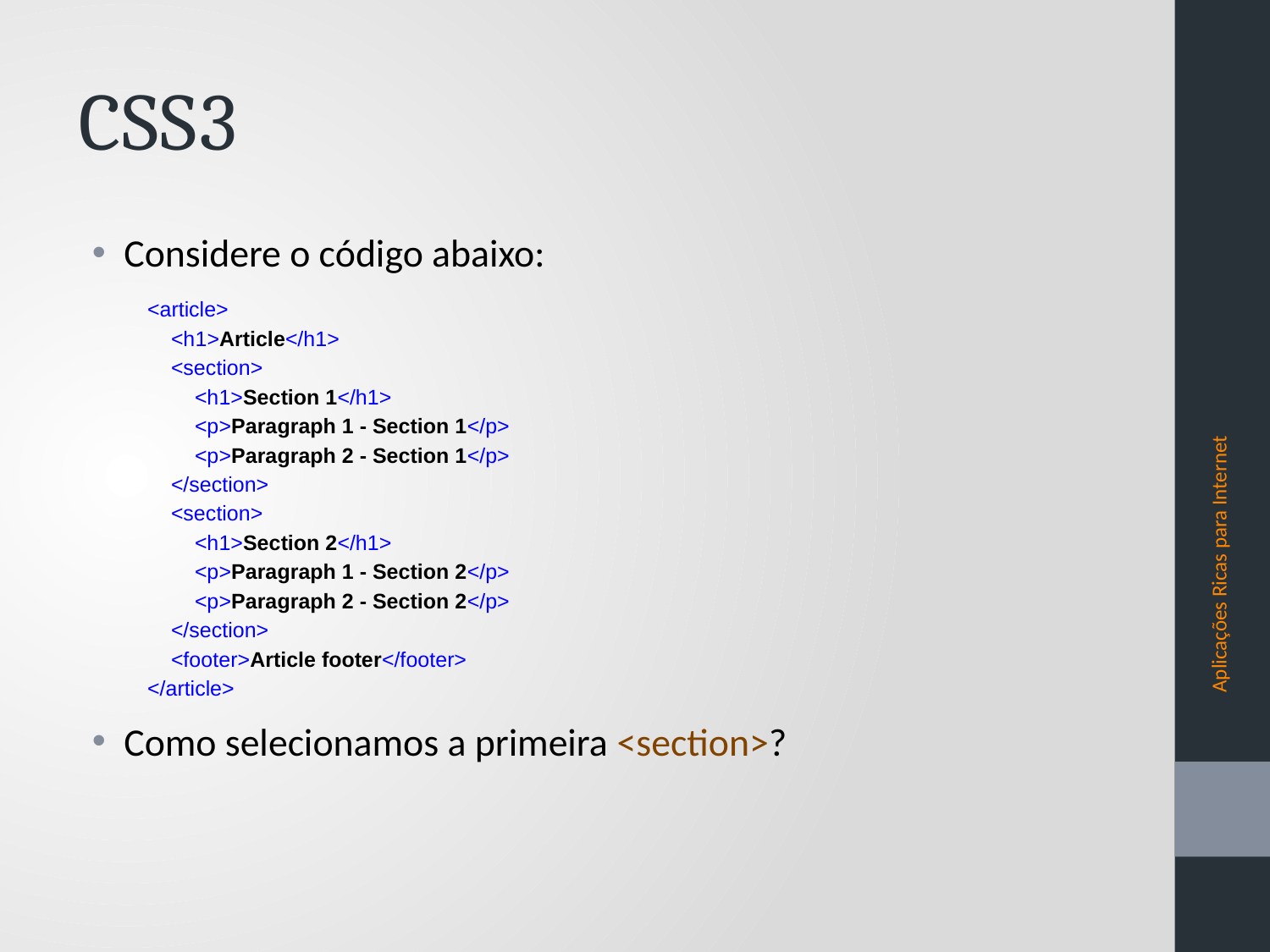

# CSS3
Considere o código abaixo:

Como selecionamos a primeira <section>?
<article>
    <h1>Article</h1>
    <section>
        <h1>Section 1</h1>
        <p>Paragraph 1 - Section 1</p>
        <p>Paragraph 2 - Section 1</p>
    </section>
    <section>
        <h1>Section 2</h1>
        <p>Paragraph 1 - Section 2</p>
        <p>Paragraph 2 - Section 2</p>
    </section>
    <footer>Article footer</footer>
</article>
Aplicações Ricas para Internet